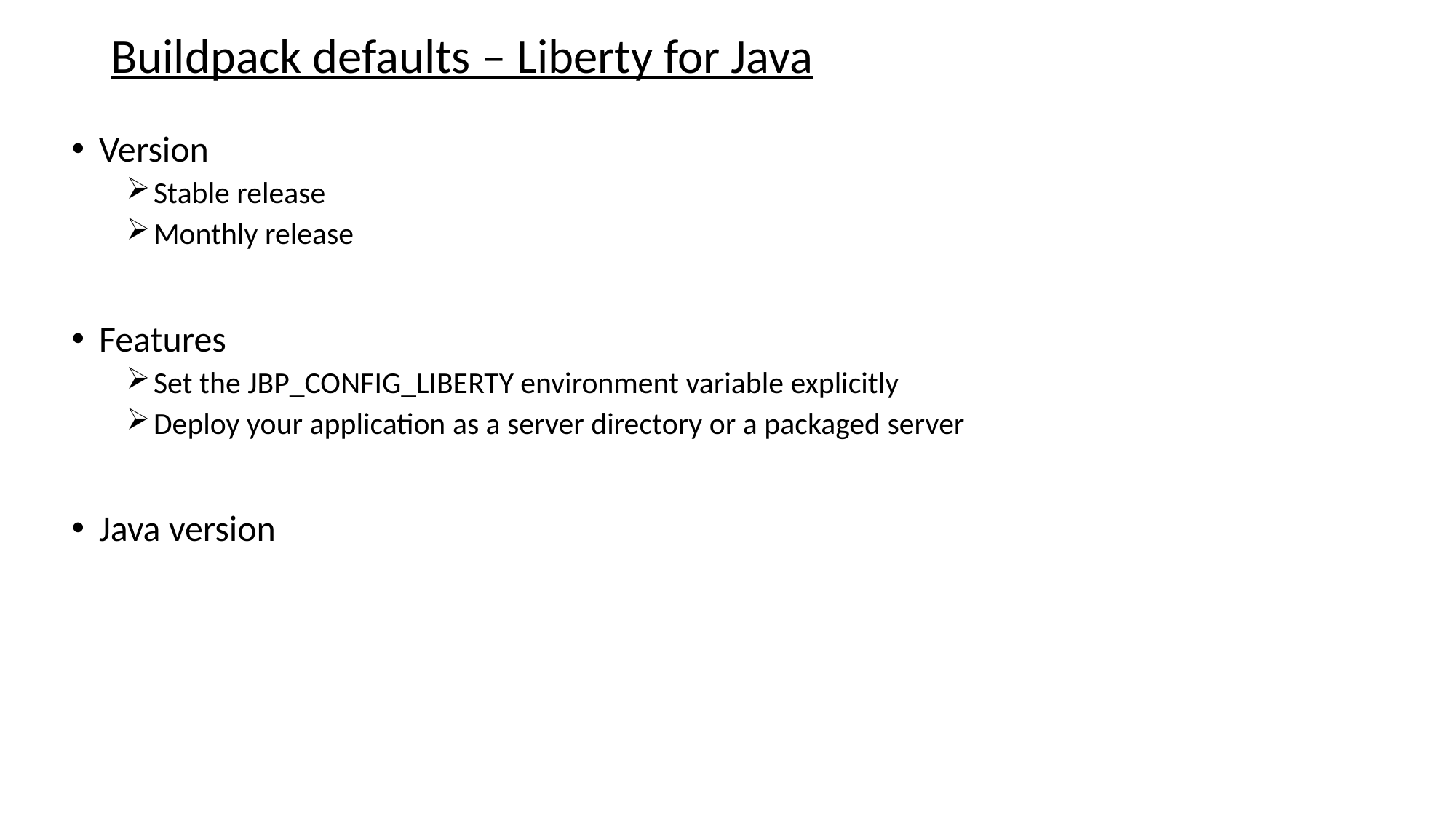

# Buildpack defaults – Liberty for Java
Version
Stable release
Monthly release

Features
Set the JBP_CONFIG_LIBERTY environment variable explicitly
Deploy your application as a server directory or a packaged server

Java version